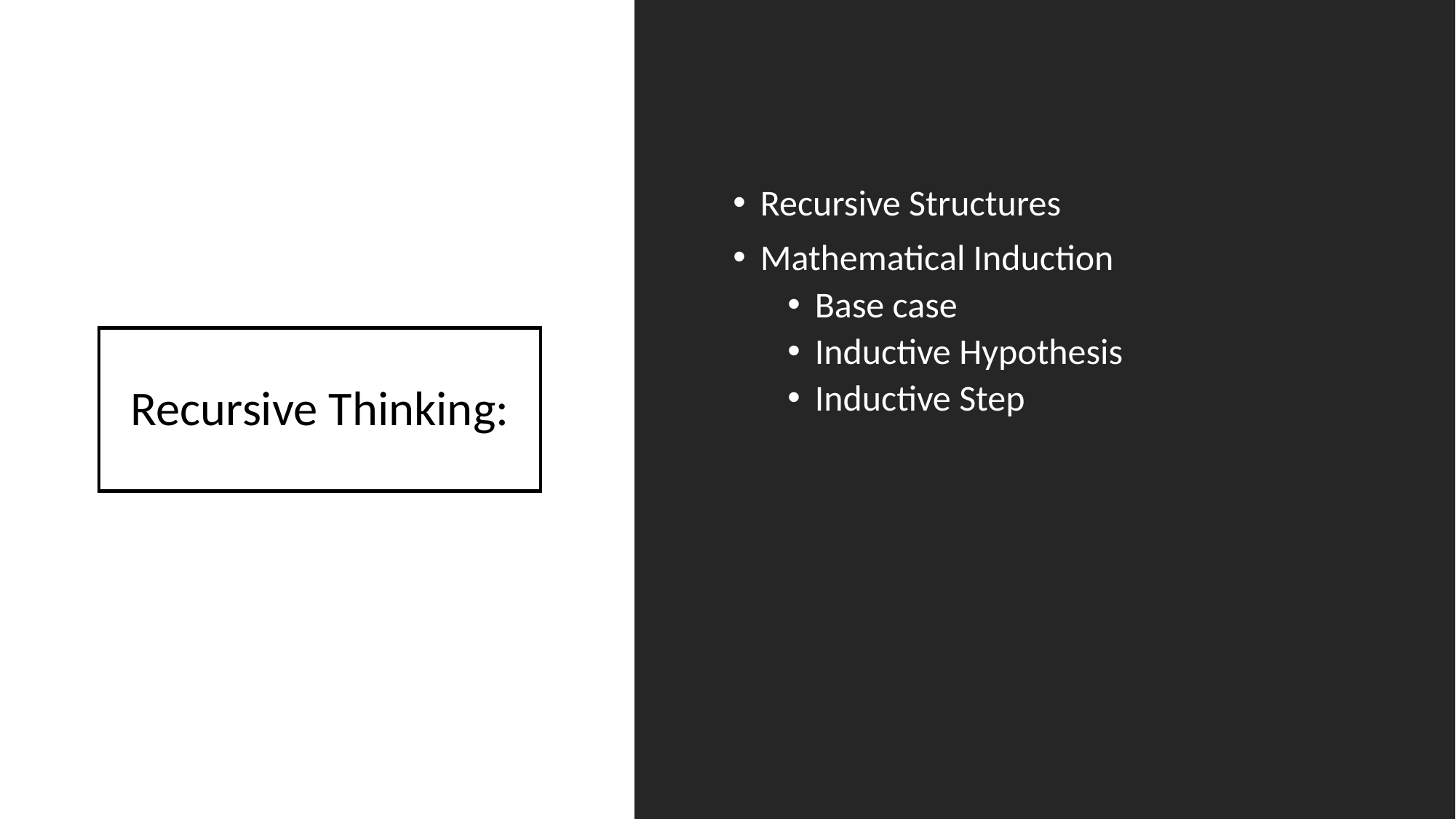

Recursive Structures
Mathematical Induction
Base case
Inductive Hypothesis
Inductive Step

# Recursive Thinking: